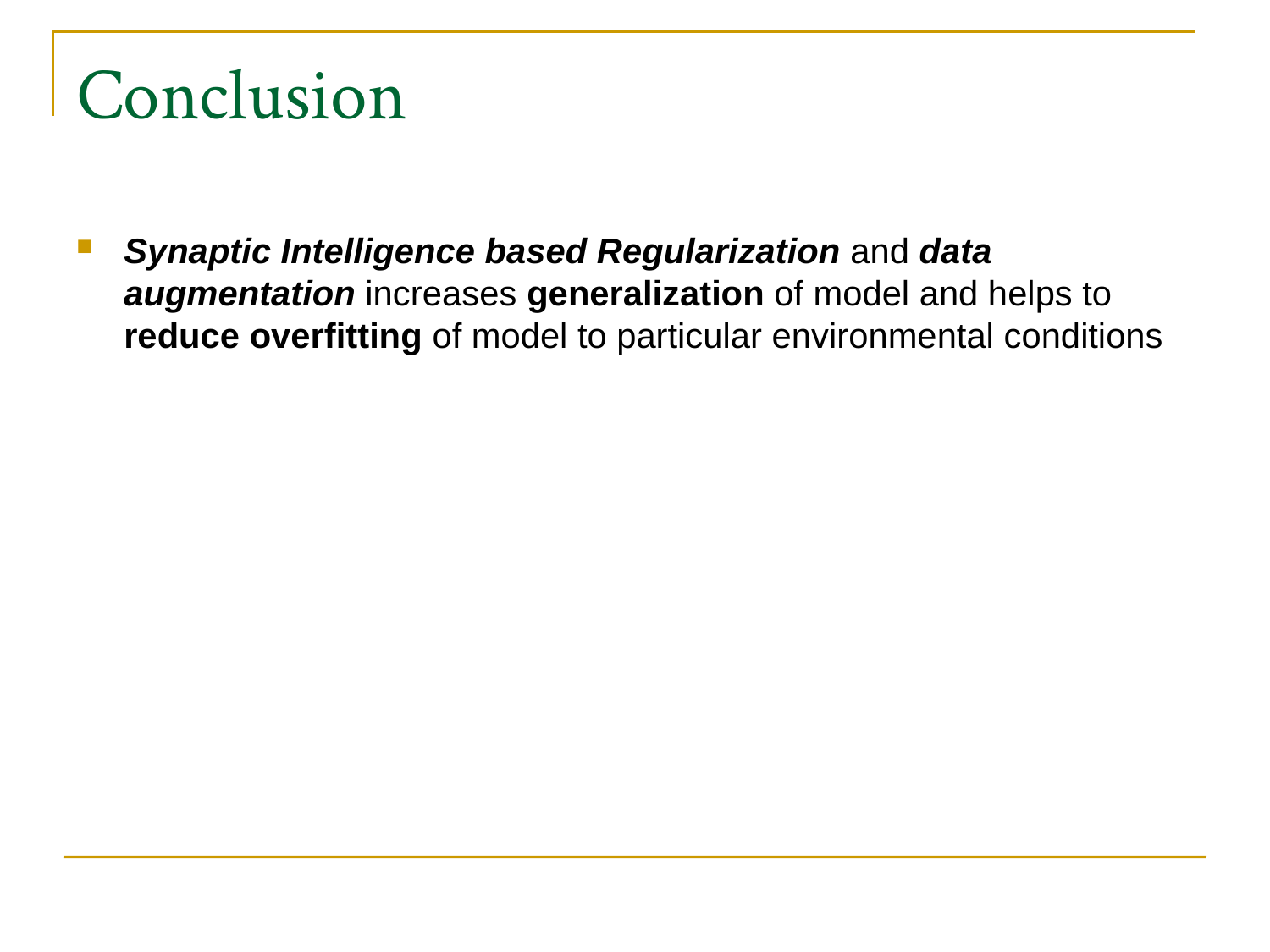

# Conclusion
Synaptic Intelligence based Regularization and data augmentation increases generalization of model and helps to reduce overfitting of model to particular environmental conditions